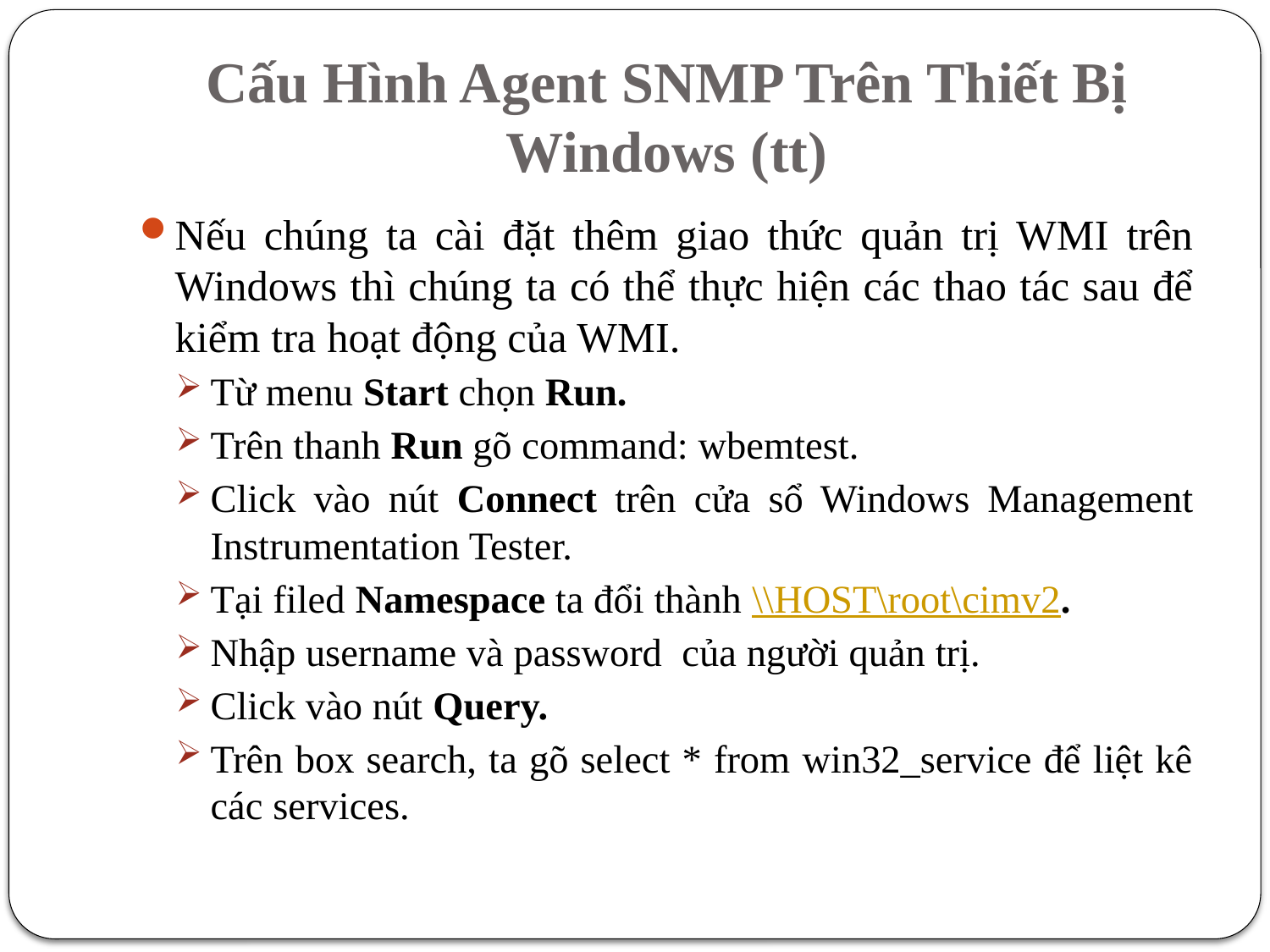

# Cấu Hình Agent SNMP Trên Thiết Bị Windows (tt)
Nếu chúng ta cài đặt thêm giao thức quản trị WMI trên Windows thì chúng ta có thể thực hiện các thao tác sau để kiểm tra hoạt động của WMI.
Từ menu Start chọn Run.
Trên thanh Run gõ command: wbemtest.
Click vào nút Connect trên cửa sổ Windows Management Instrumentation Tester.
Tại filed Namespace ta đổi thành \\HOST\root\cimv2.
Nhập username và password  của người quản trị.
Click vào nút Query.
Trên box search, ta gõ select * from win32_service để liệt kê các services.